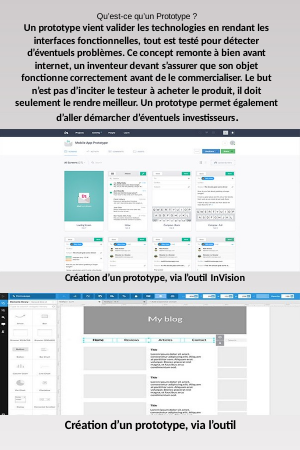

Qu’est-ce qu’un Prototype ?
Un prototype vient valider les technologies en rendant les  interfaces fonctionnelles, tout est testé pour détecter  d’éventuels problèmes. Ce concept remonte à bien avant  internet, un inventeur devant s’assurer que son objet  fonctionne correctement avant de le commercialiser. Le but  n’est pas d’inciter le testeur à acheter le produit, il doit  seulement le rendre meilleur. Un prototype permet également  d’aller démarcher d’éventuels investisseurs.
Création d’un prototype, via l’outil InVision
Création d’un prototype, via l’outil